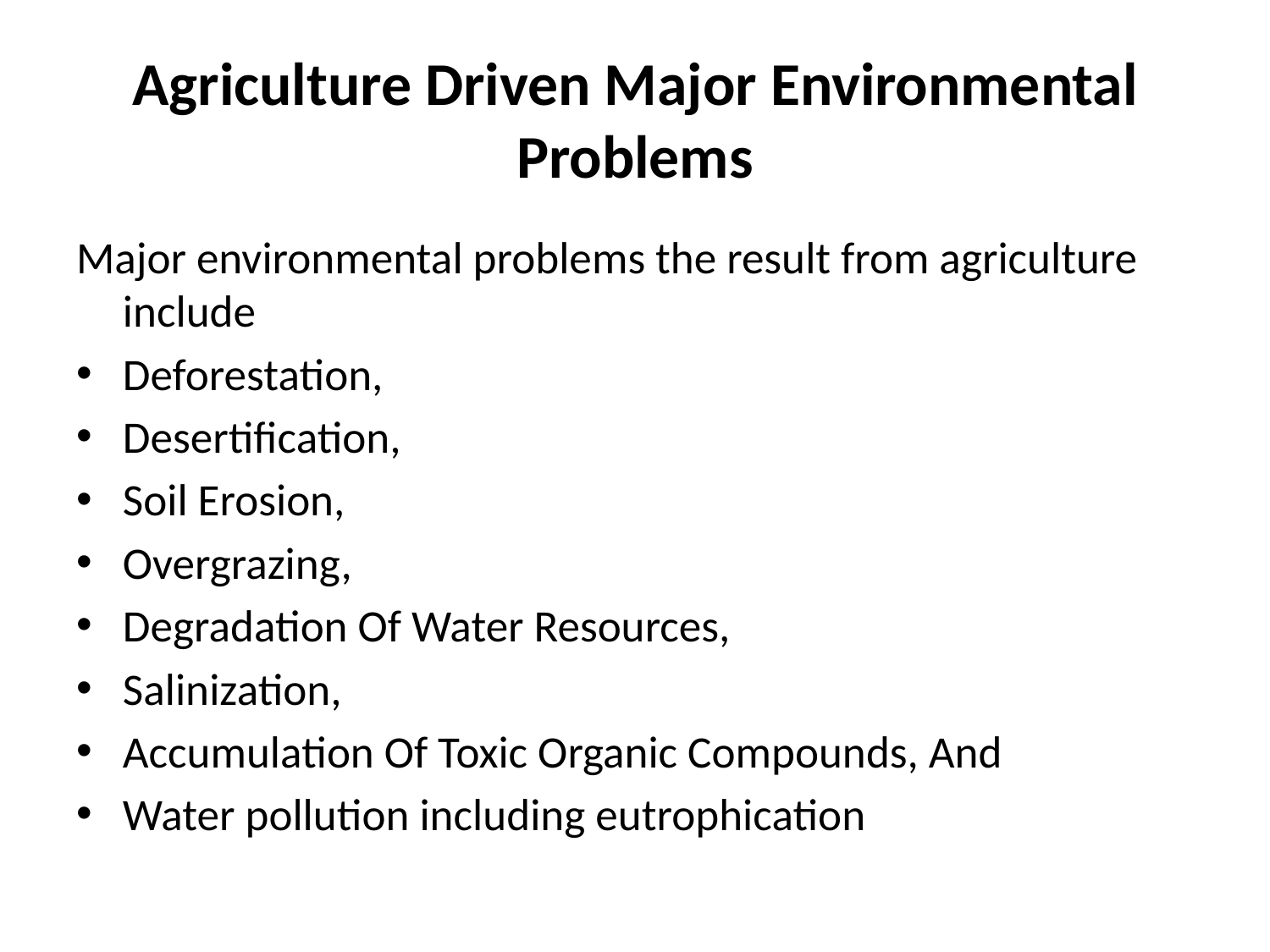

# Agriculture Driven Major Environmental Problems
Major environmental problems the result from agriculture include
Deforestation,
Desertification,
Soil Erosion,
Overgrazing,
Degradation Of Water Resources,
Salinization,
Accumulation Of Toxic Organic Compounds, And
Water pollution including eutrophication